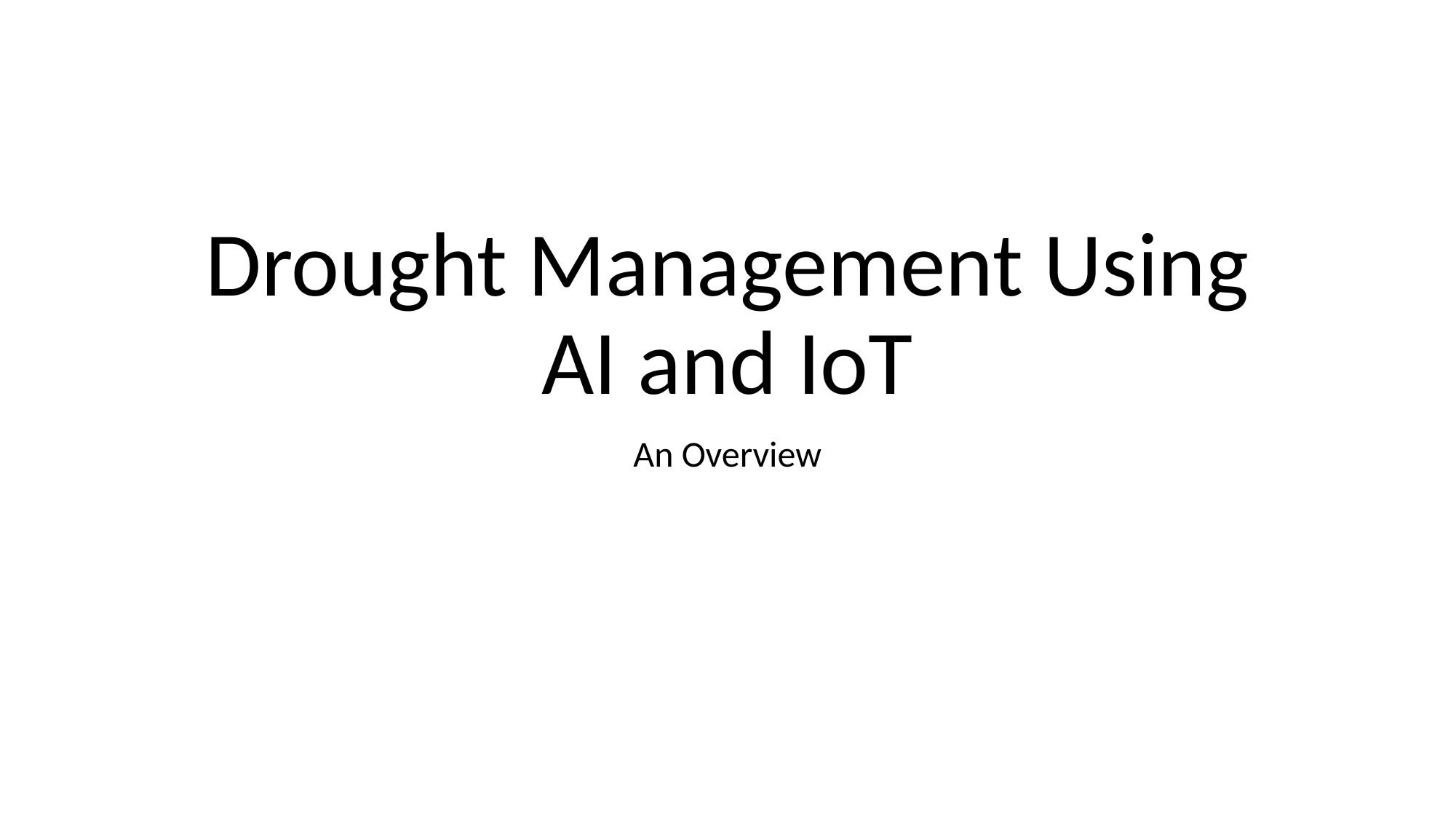

# Drought Management Using AI and IoT
An Overview